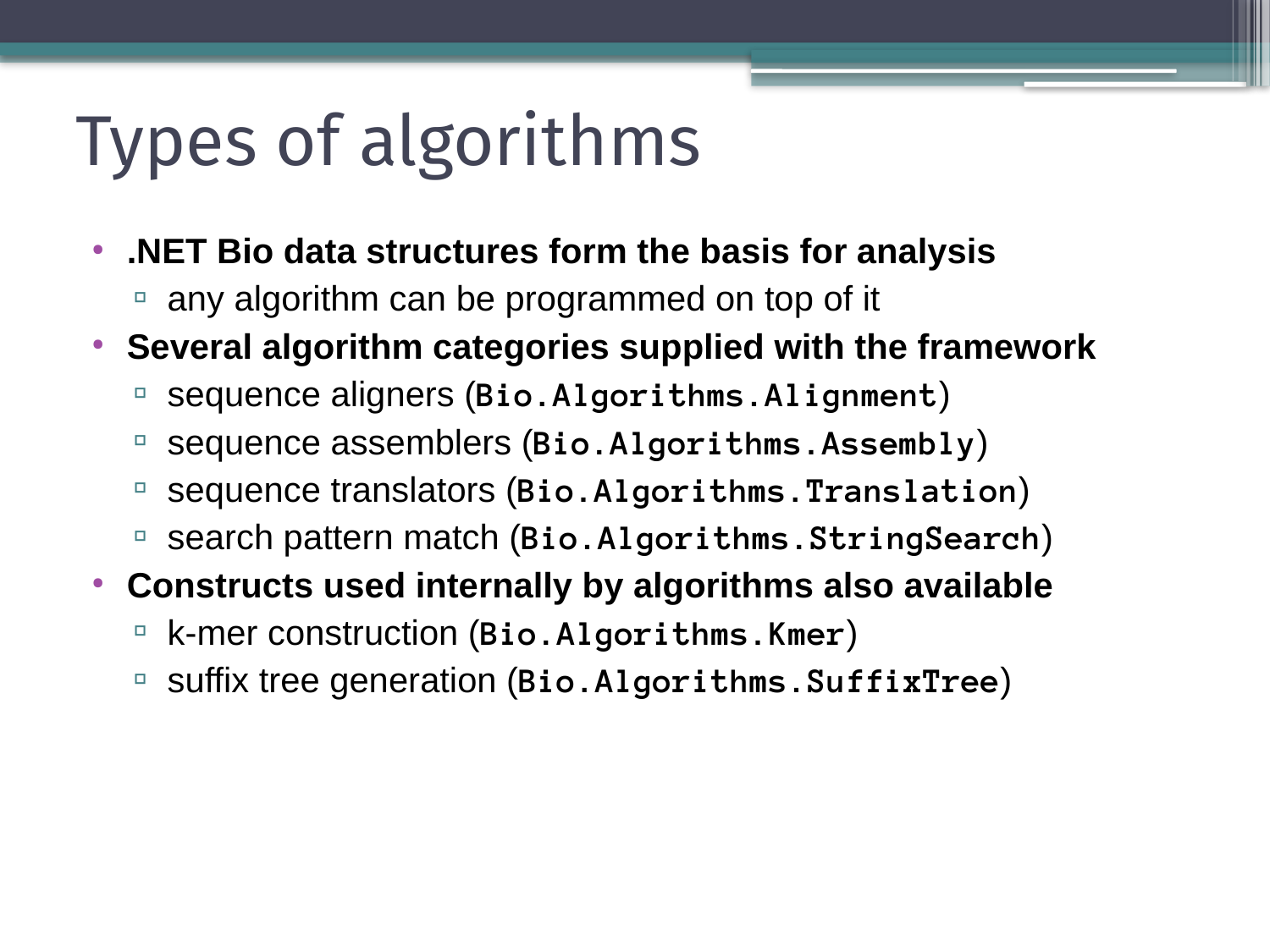

# Types of algorithms
.NET Bio data structures form the basis for analysis
any algorithm can be programmed on top of it
Several algorithm categories supplied with the framework
sequence aligners (Bio.Algorithms.Alignment)
sequence assemblers (Bio.Algorithms.Assembly)
sequence translators (Bio.Algorithms.Translation)
search pattern match (Bio.Algorithms.StringSearch)
Constructs used internally by algorithms also available
k-mer construction (Bio.Algorithms.Kmer)
suffix tree generation (Bio.Algorithms.SuffixTree)